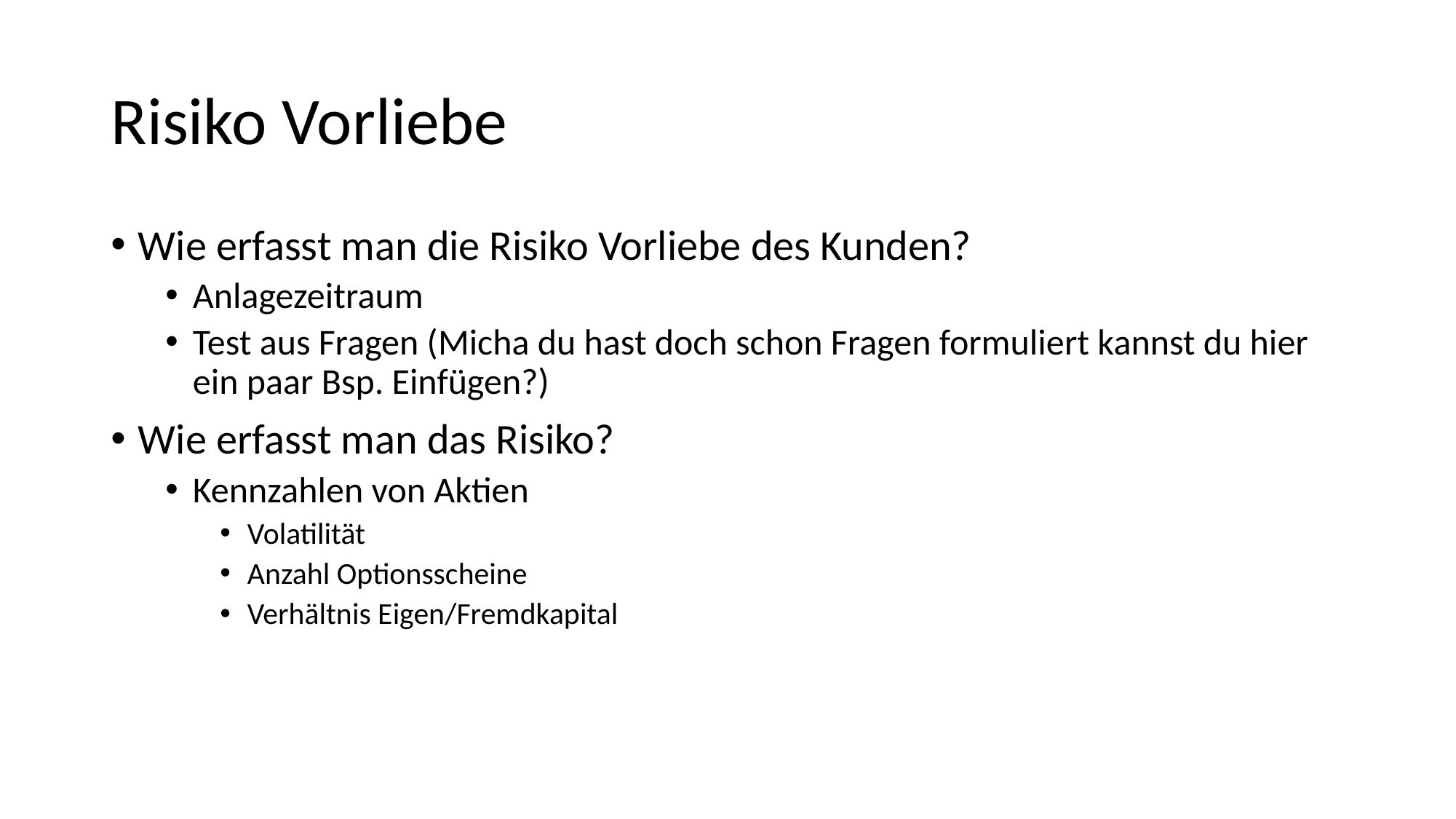

# Risiko Vorliebe
Wie erfasst man die Risiko Vorliebe des Kunden?
Anlagezeitraum
Test aus Fragen (Micha du hast doch schon Fragen formuliert kannst du hier ein paar Bsp. Einfügen?)
Wie erfasst man das Risiko?
Kennzahlen von Aktien
Volatilität
Anzahl Optionsscheine
Verhältnis Eigen/Fremdkapital